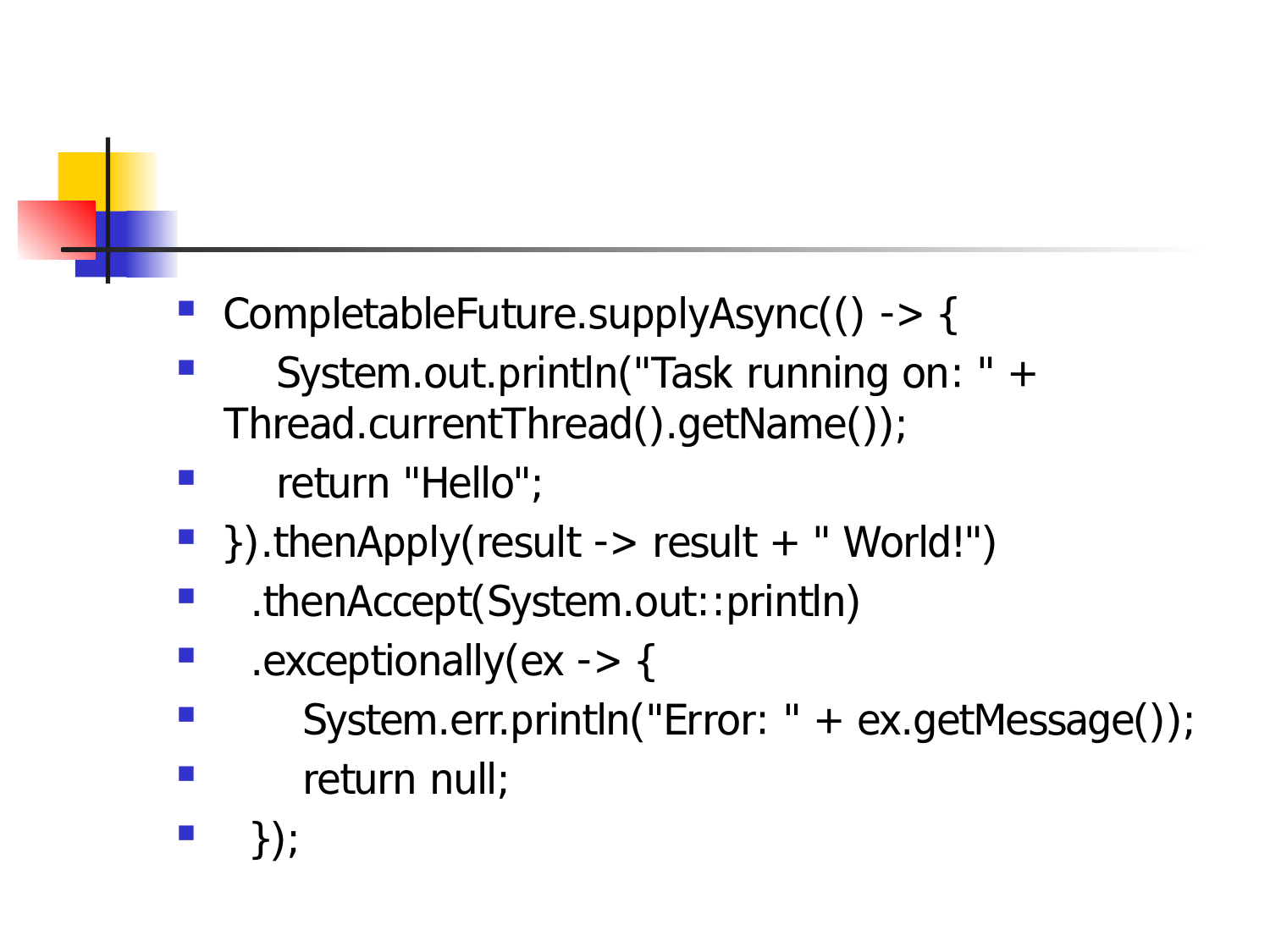

#
CompletableFuture.supplyAsync(() -> {
    System.out.println("Task running on: " + Thread.currentThread().getName());
    return "Hello";
}).thenApply(result -> result + " World!")
  .thenAccept(System.out::println)
  .exceptionally(ex -> {
      System.err.println("Error: " + ex.getMessage());
      return null;
  });